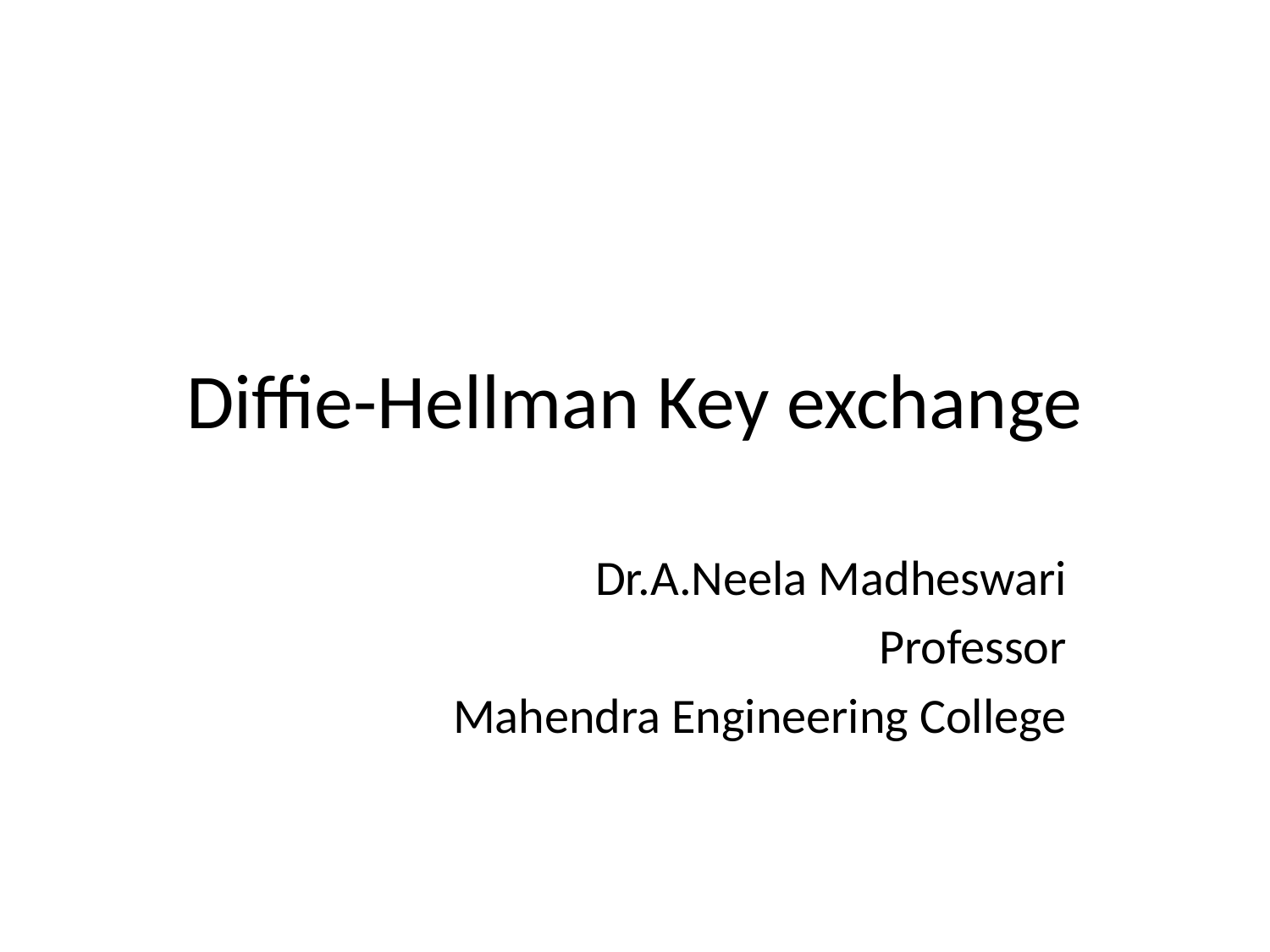

# Diffie-Hellman Key exchange
Dr.A.Neela Madheswari
Professor
Mahendra Engineering College